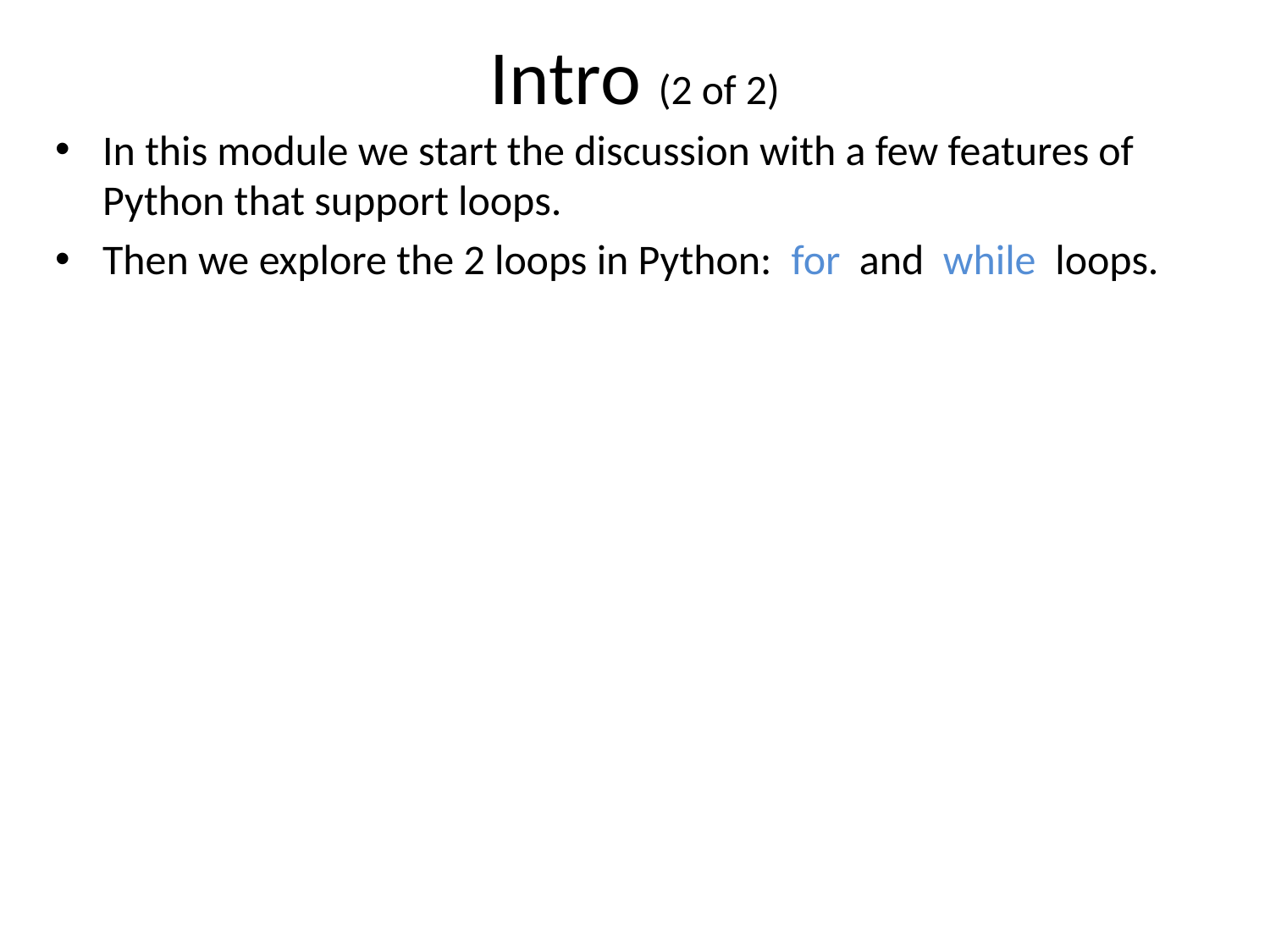

# Intro (2 of 2)
In this module we start the discussion with a few features of Python that support loops.
Then we explore the 2 loops in Python:  for  and  while  loops.